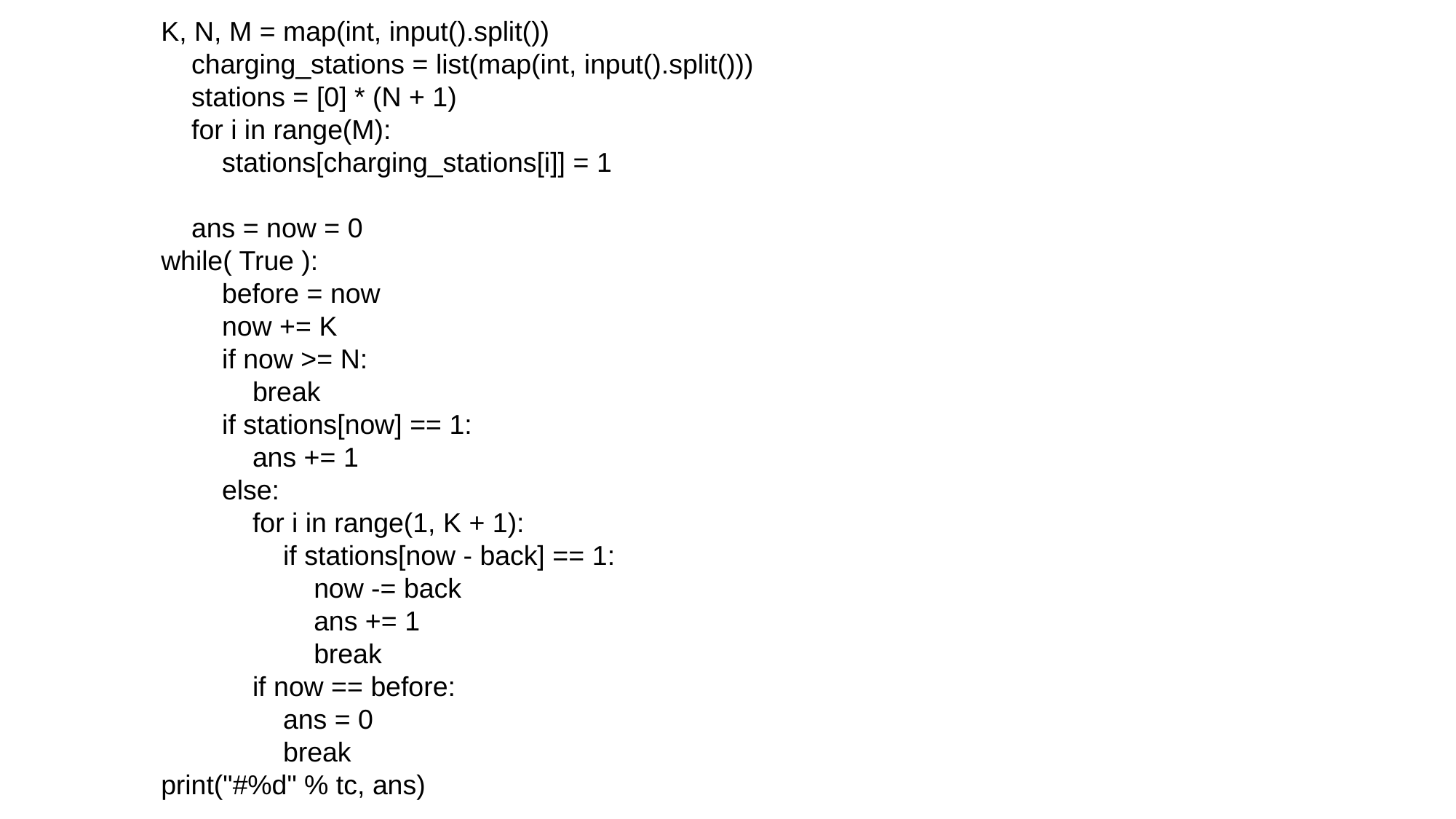

K, N, M = map(int, input().split())
    charging_stations = list(map(int, input().split()))
    stations = [0] * (N + 1)
    for i in range(M):
        stations[charging_stations[i]] = 1

    ans = now = 0
while( True ):
        before = now
        now += K
        if now >= N:
            break
        if stations[now] == 1:
            ans += 1
        else:
            for i in range(1, K + 1):
                if stations[now - back] == 1:
                    now -= back
                    ans += 1
                    break
            if now == before:
                ans = 0
                break
print("#%d" % tc, ans)